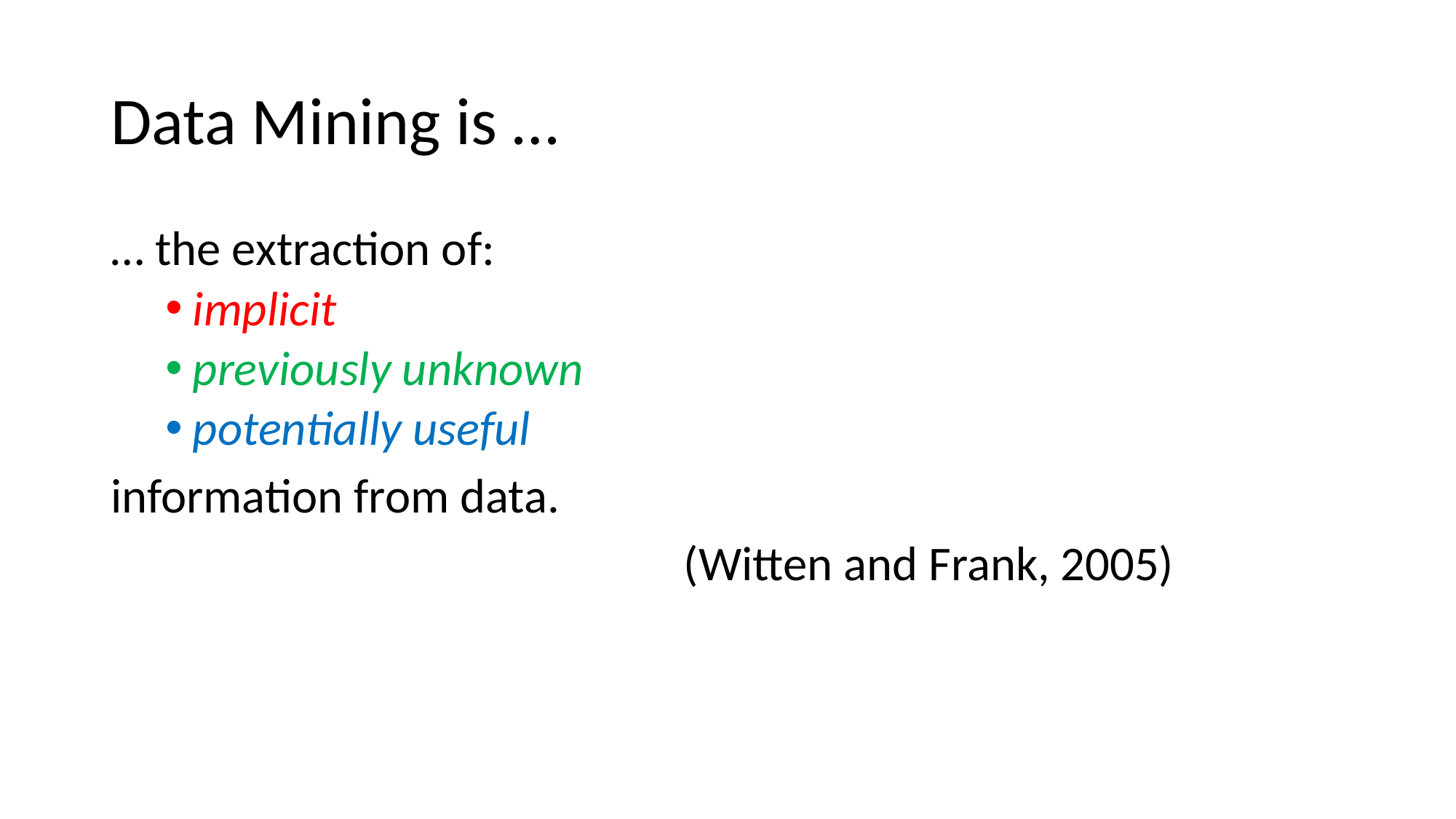

# Data Mining is …
… the extraction of:
implicit
previously unknown
potentially useful
information from data.
						(Witten and Frank, 2005)